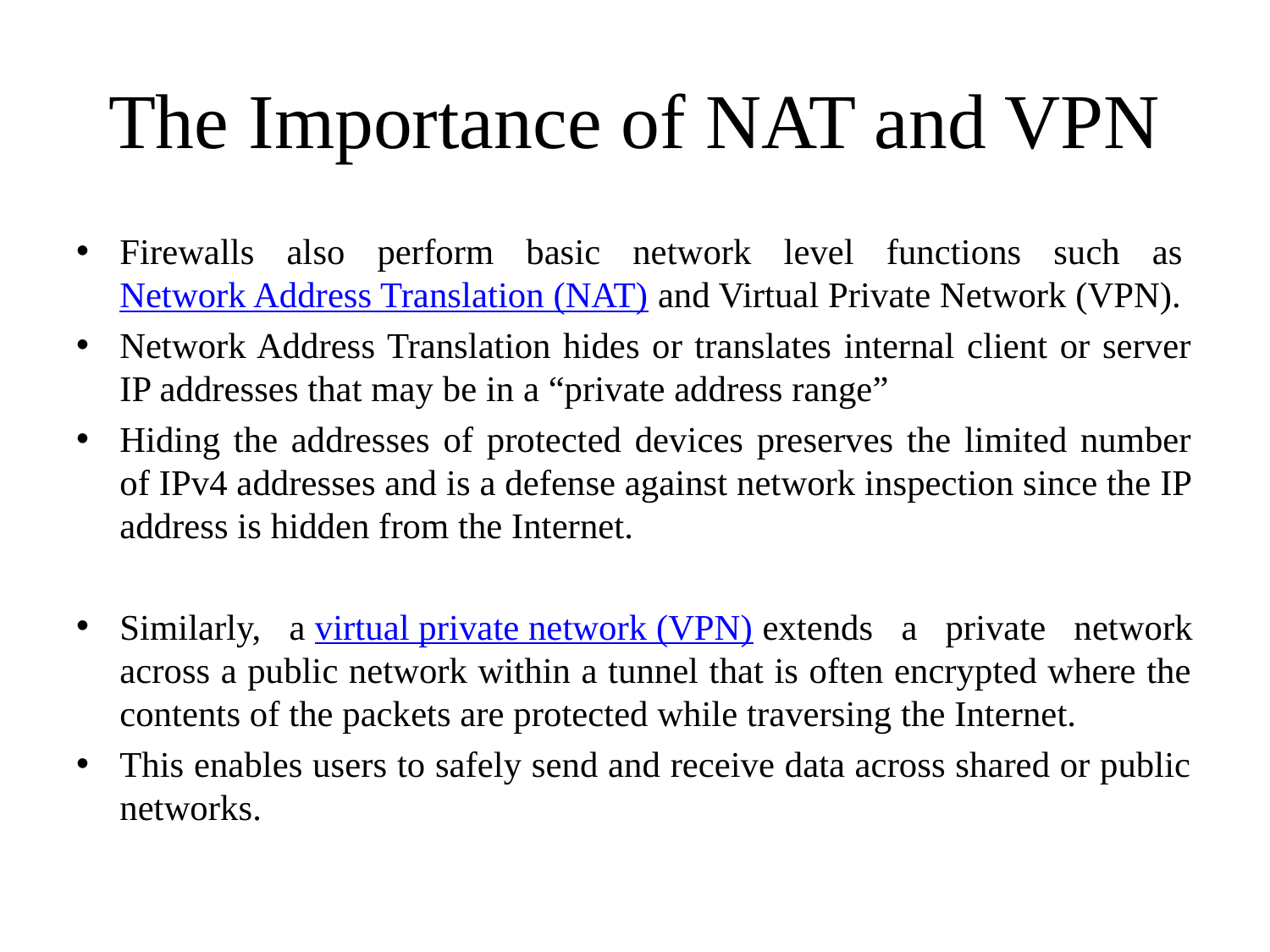

# The Importance of NAT and VPN
Firewalls also perform basic network level functions such as Network Address Translation (NAT) and Virtual Private Network (VPN).
Network Address Translation hides or translates internal client or server IP addresses that may be in a “private address range”
Hiding the addresses of protected devices preserves the limited number of IPv4 addresses and is a defense against network inspection since the IP address is hidden from the Internet.

Similarly, a virtual private network (VPN) extends a private network across a public network within a tunnel that is often encrypted where the contents of the packets are protected while traversing the Internet.
This enables users to safely send and receive data across shared or public networks.